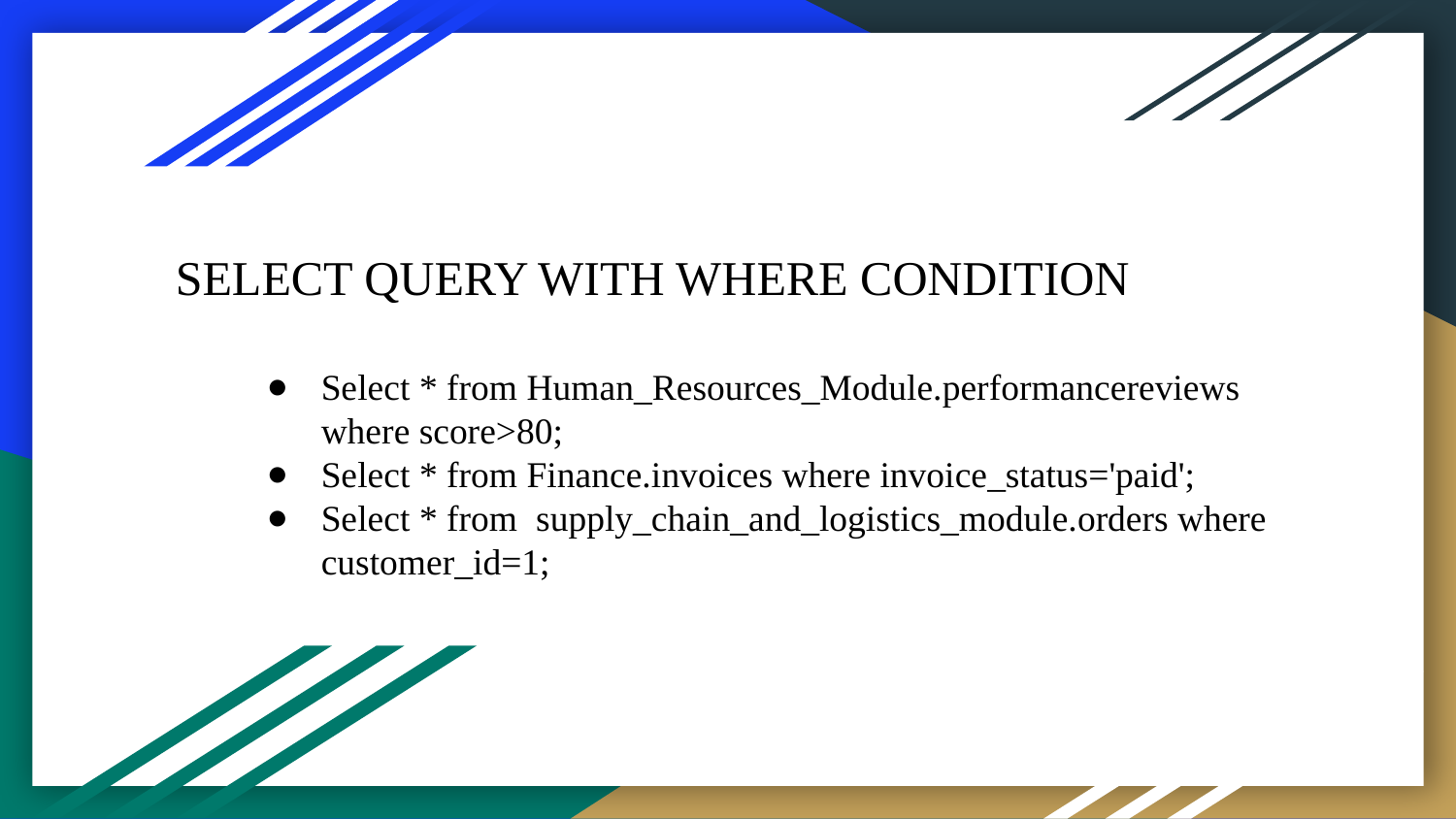

SELECT QUERY WITH WHERE CONDITION

Select * from Human_Resources_Module.performancereviews where score>80;
Select * from Finance.invoices where invoice_status='paid';
Select * from  supply_chain_and_logistics_module.orders where customer_id=1;